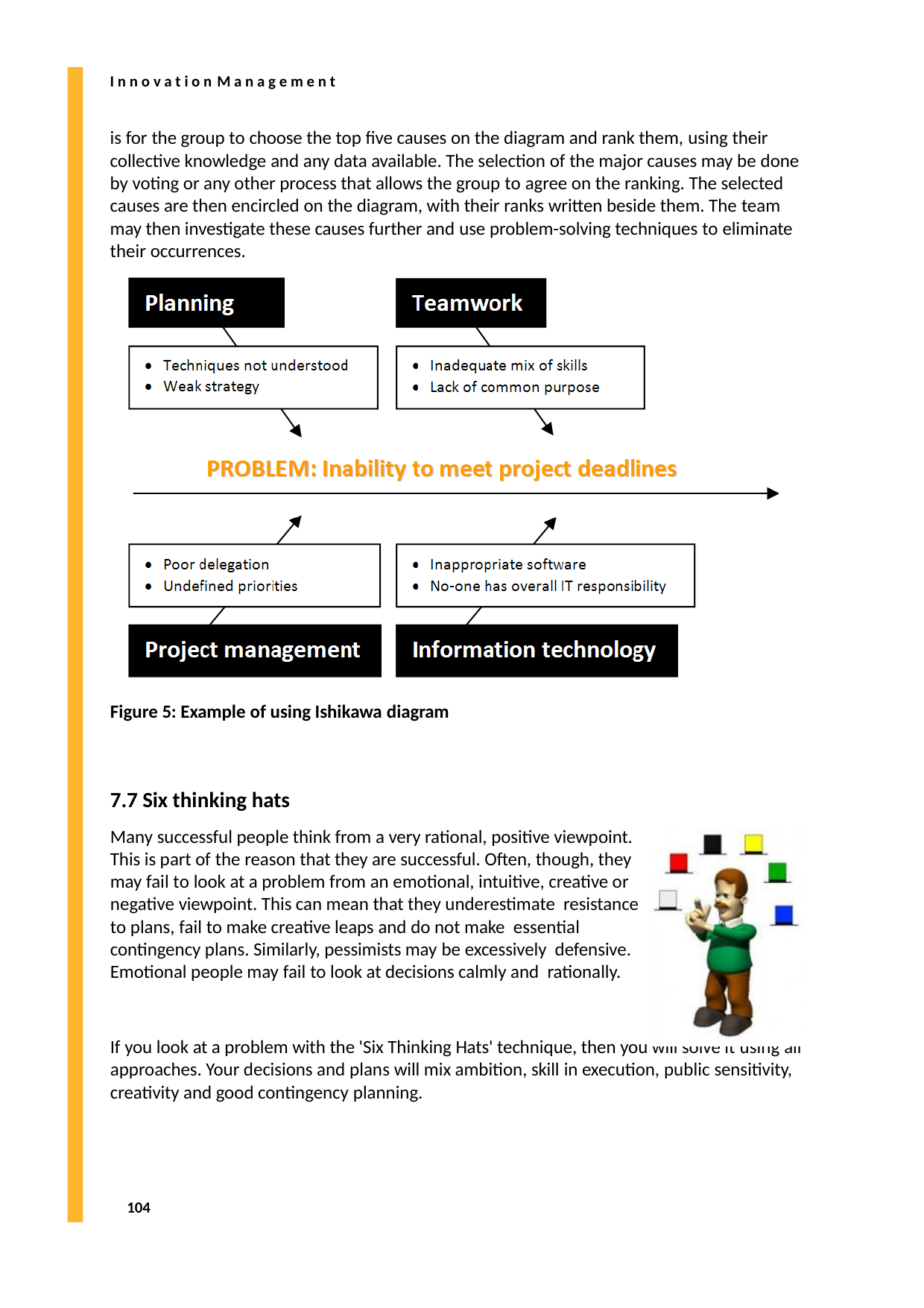

I n n o v a t i o n M a n a g e m e n t

is for the group to choose the top five causes on the diagram and rank them, using their  collective knowledge and any data available. The selection of the major causes may be done  by voting or any other process that allows the group to agree on the ranking. The selected  causes are then encircled on the diagram, with their ranks written beside them. The team  may then investigate these causes further and use problem-solving techniques to eliminate  their occurrences.

Figure 5: Example of using Ishikawa diagram

7.7 Six thinking hats
Many successful people think from a very rational, positive viewpoint.  This is part of the reason that they are successful. Often, though, they  may fail to look at a problem from an emotional, intuitive, creative or  negative viewpoint. This can mean that they underestimate  resistance to plans, fail to make creative leaps and do not make  essential contingency plans. Similarly, pessimists may be excessively  defensive. Emotional people may fail to look at decisions calmly and  rationally.

If you look at a problem with the 'Six Thinking Hats' technique, then you will solve it using all  approaches. Your decisions and plans will mix ambition, skill in execution, public sensitivity,  creativity and good contingency planning.

104